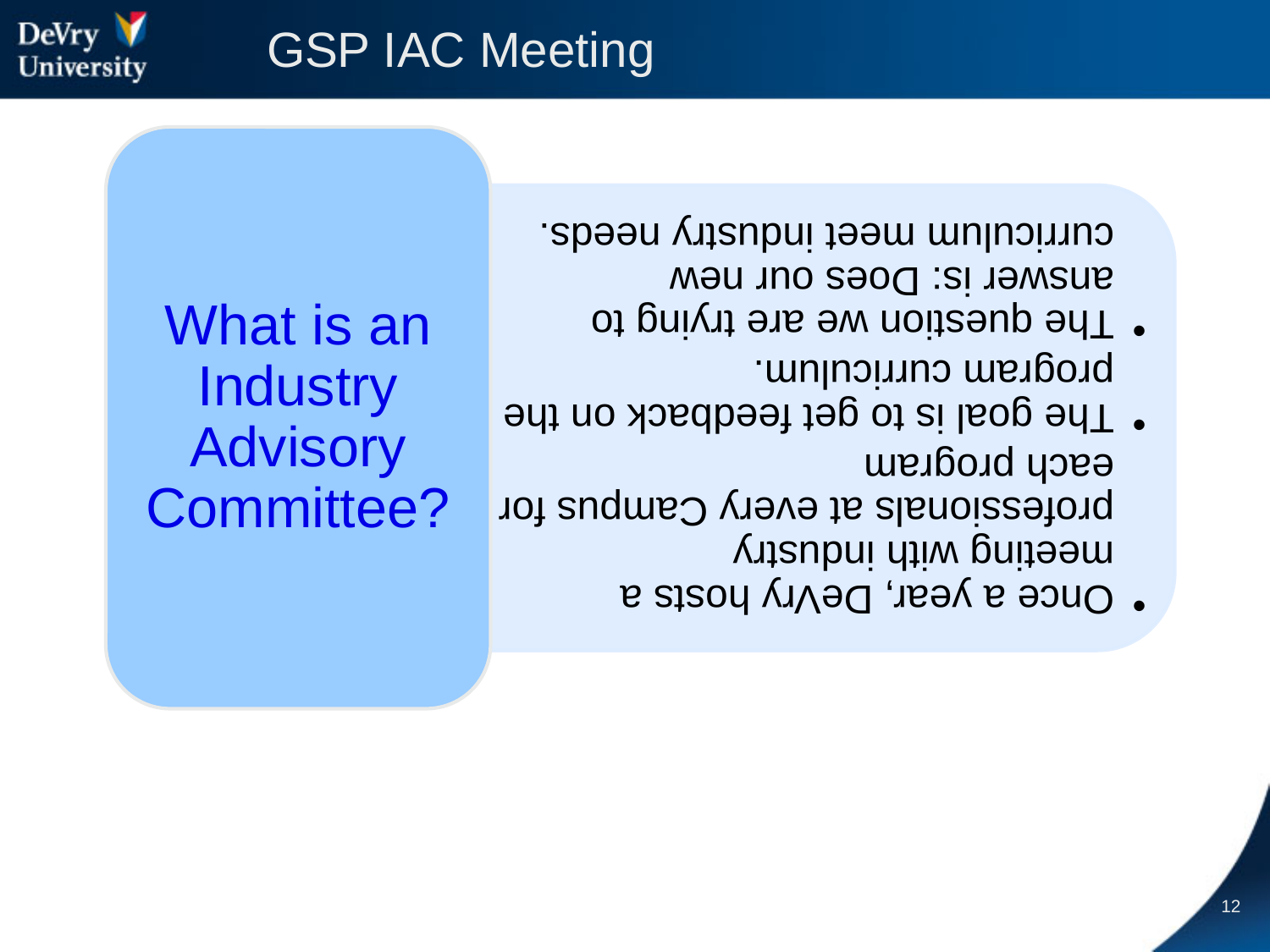

# GSP IAC Meeting
Once a year, DeVry hosts a meeting with industry professionals at every Campus for each program
The goal is to get feedback on the program curriculum.
The question we are trying to answer is: Does our new curriculum meet industry needs.
What is an Industry Advisory Committee?
12